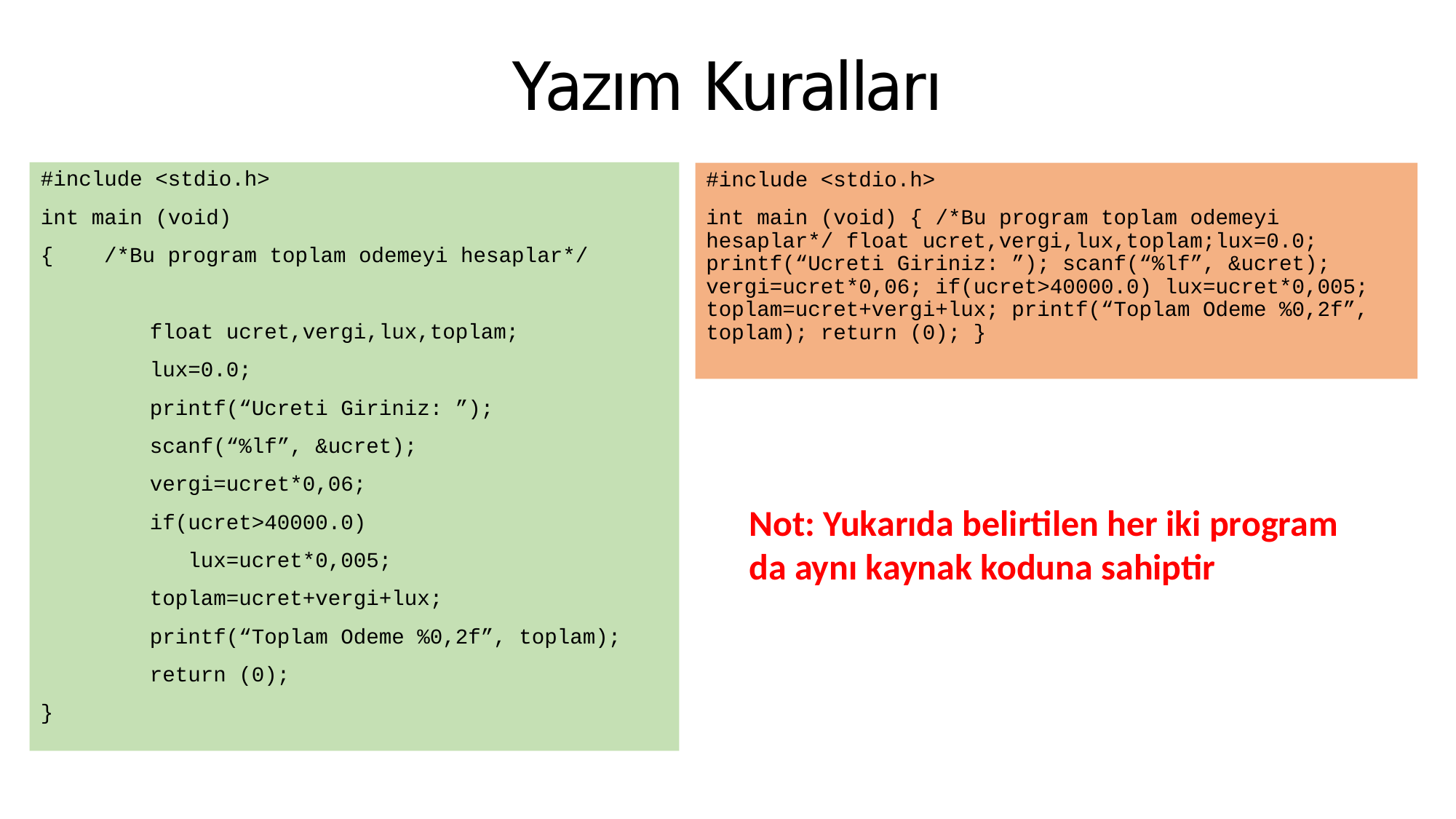

# Yazım Kuralları
#include <stdio.h>
int main (void)
{    /*Bu program toplam odemeyi hesaplar*/

	float ucret,vergi,lux,toplam;
	lux=0.0;
	printf(“Ucreti Giriniz: ”);
	scanf(“%lf”, &ucret);
	vergi=ucret*0,06;
	if(ucret>40000.0)
	   lux=ucret*0,005;
	toplam=ucret+vergi+lux;
	printf(“Toplam Odeme %0,2f”, toplam);
	return (0);
}
#include <stdio.h>
int main (void) { /*Bu program toplam odemeyi hesaplar*/ float ucret,vergi,lux,toplam;lux=0.0; printf(“Ucreti Giriniz: ”); scanf(“%lf”, &ucret); vergi=ucret*0,06; if(ucret>40000.0) lux=ucret*0,005; toplam=ucret+vergi+lux; printf(“Toplam Odeme %0,2f”, toplam); return (0); }

Not: Yukarıda belirtilen her iki program da aynı kaynak koduna sahiptir